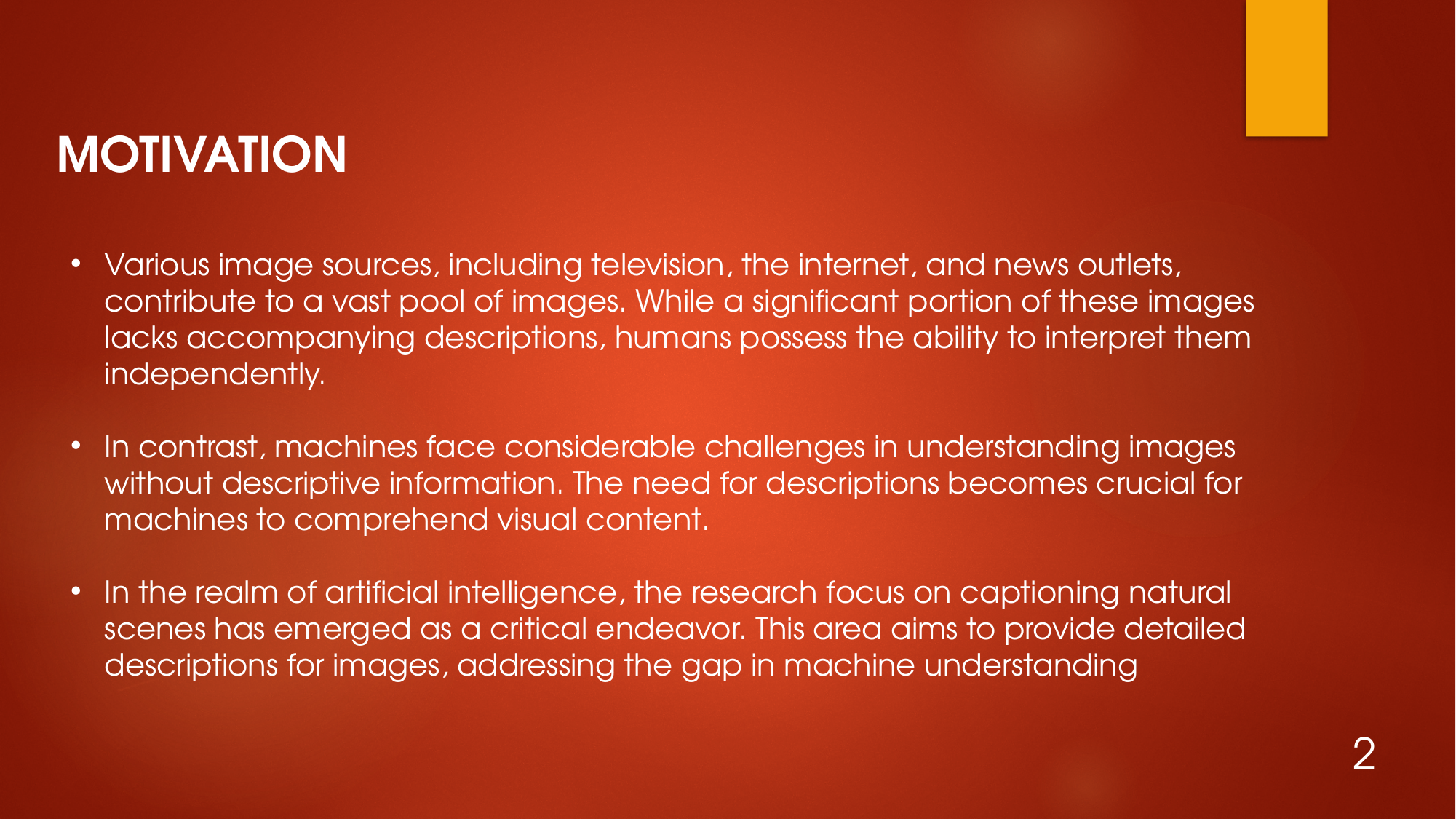

MOTIVATION
Various image sources, including television, the internet, and news outlets, contribute to a vast pool of images. While a significant portion of these images lacks accompanying descriptions, humans possess the ability to interpret them independently.

In contrast, machines face considerable challenges in understanding images without descriptive information. The need for descriptions becomes crucial for machines to comprehend visual content.

In the realm of artificial intelligence, the research focus on captioning natural scenes has emerged as a critical endeavor. This area aims to provide detailed descriptions for images, addressing the gap in machine understanding
2